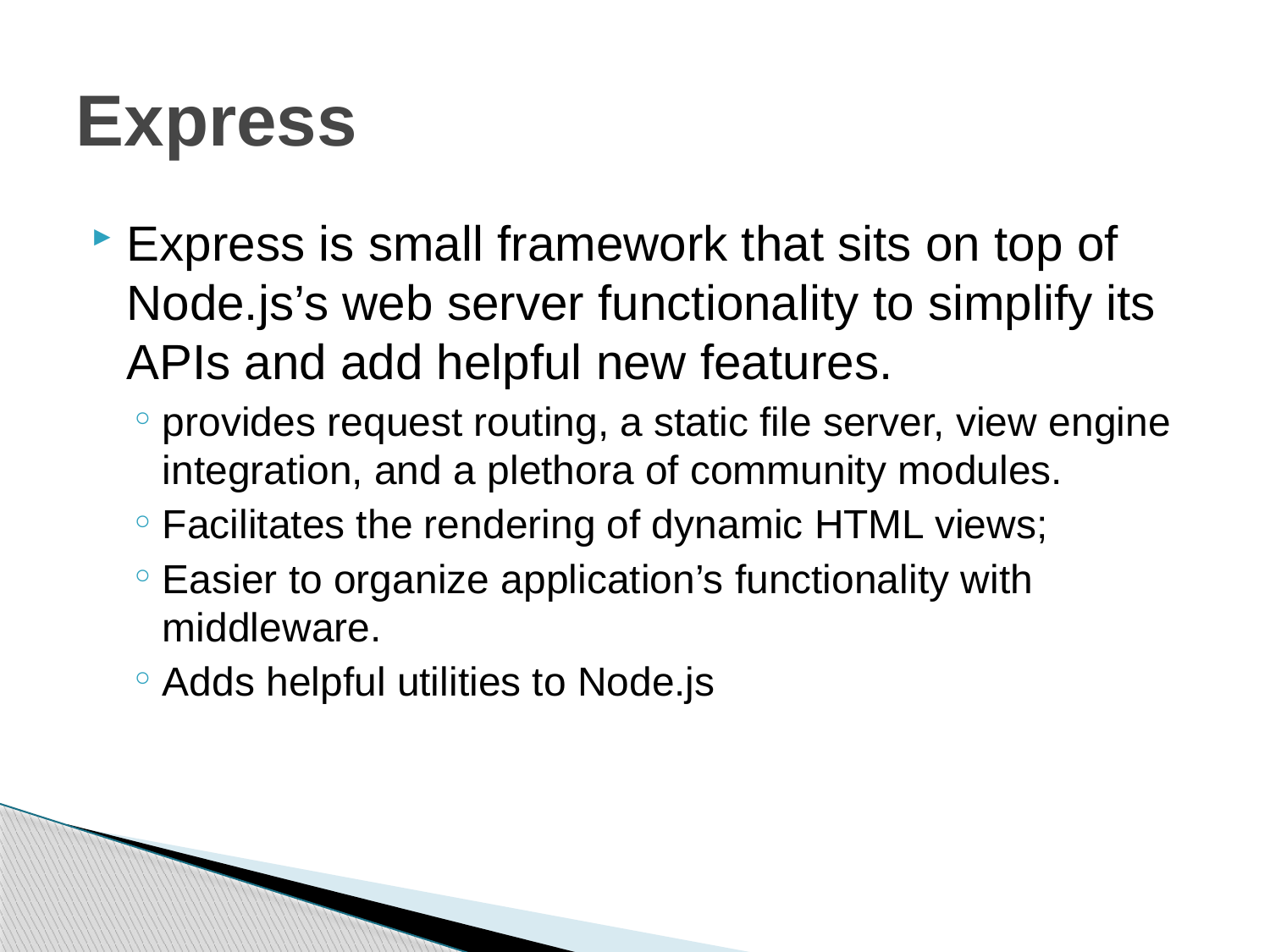

# Express
Express is small framework that sits on top of Node.js’s web server functionality to simplify its APIs and add helpful new features.
provides request routing, a static file server, view engine integration, and a plethora of community modules.
Facilitates the rendering of dynamic HTML views;
Easier to organize application’s functionality with middleware.
Adds helpful utilities to Node.js